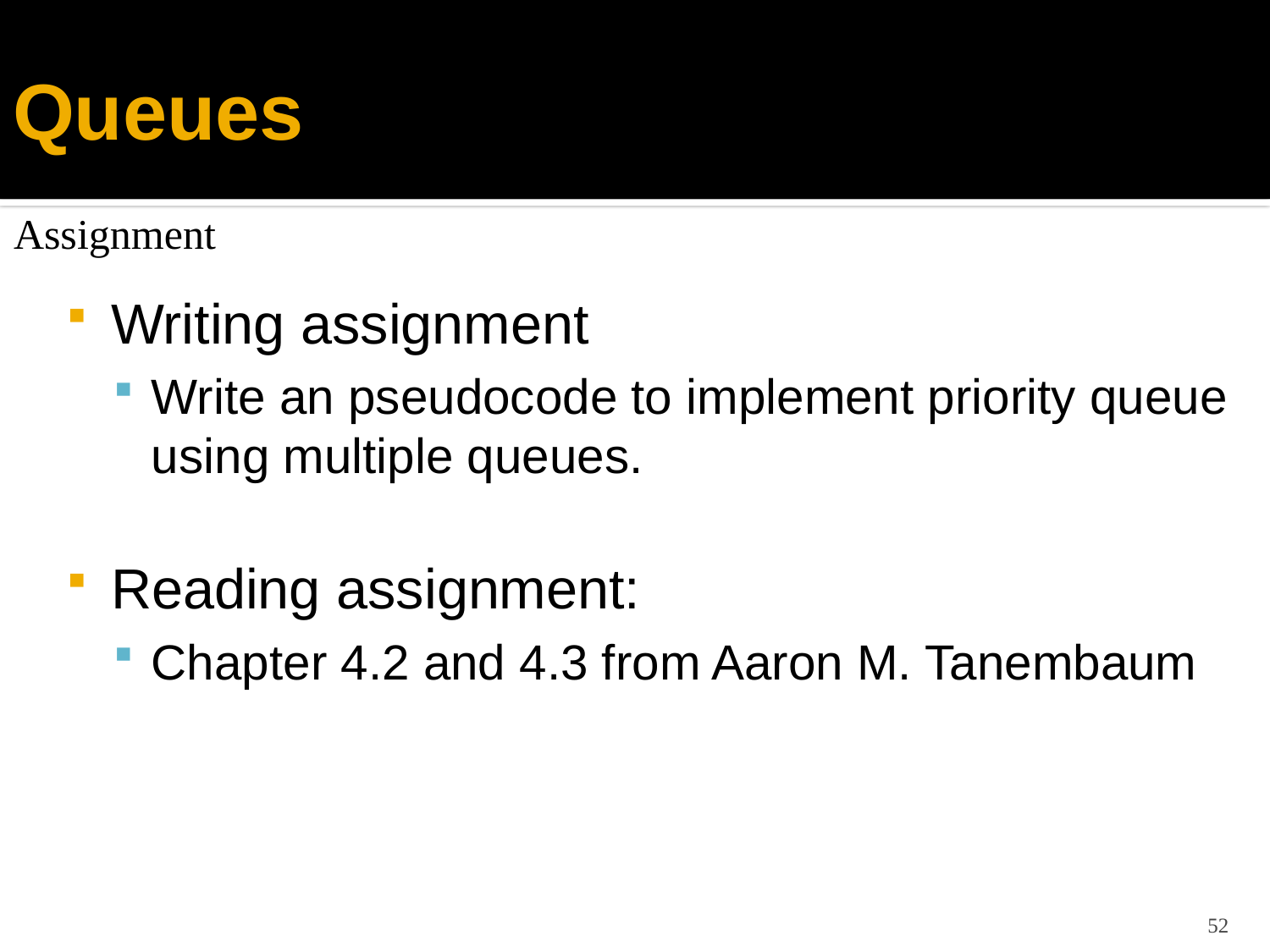

# Queues
Assignment
Writing assignment
Write an pseudocode to implement priority queue using multiple queues.

Reading assignment:
Chapter 4.2 and 4.3 from Aaron M. Tanembaum
52